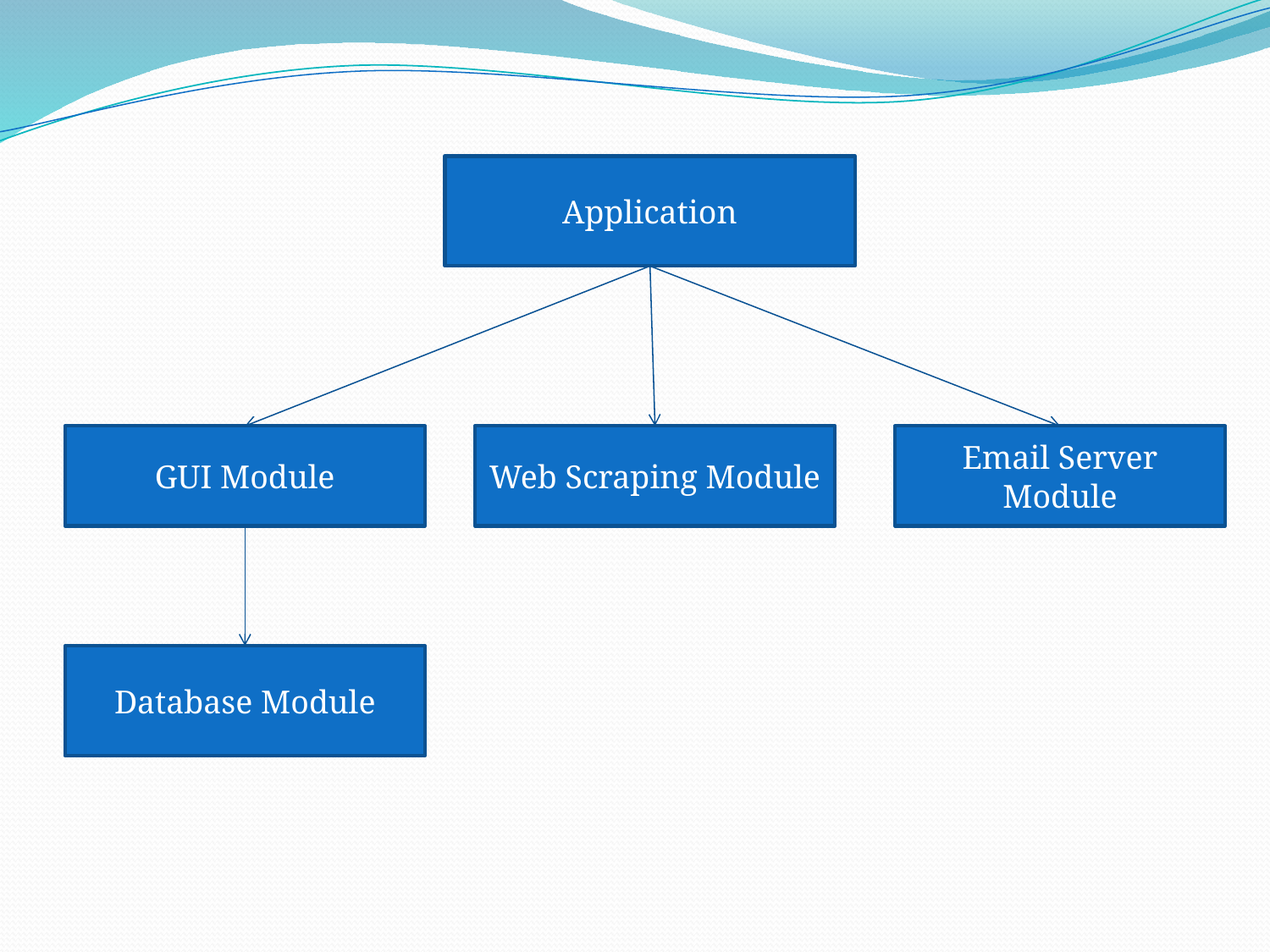

Application
GUI Module
Web Scraping Module
Email Server Module
Database Module